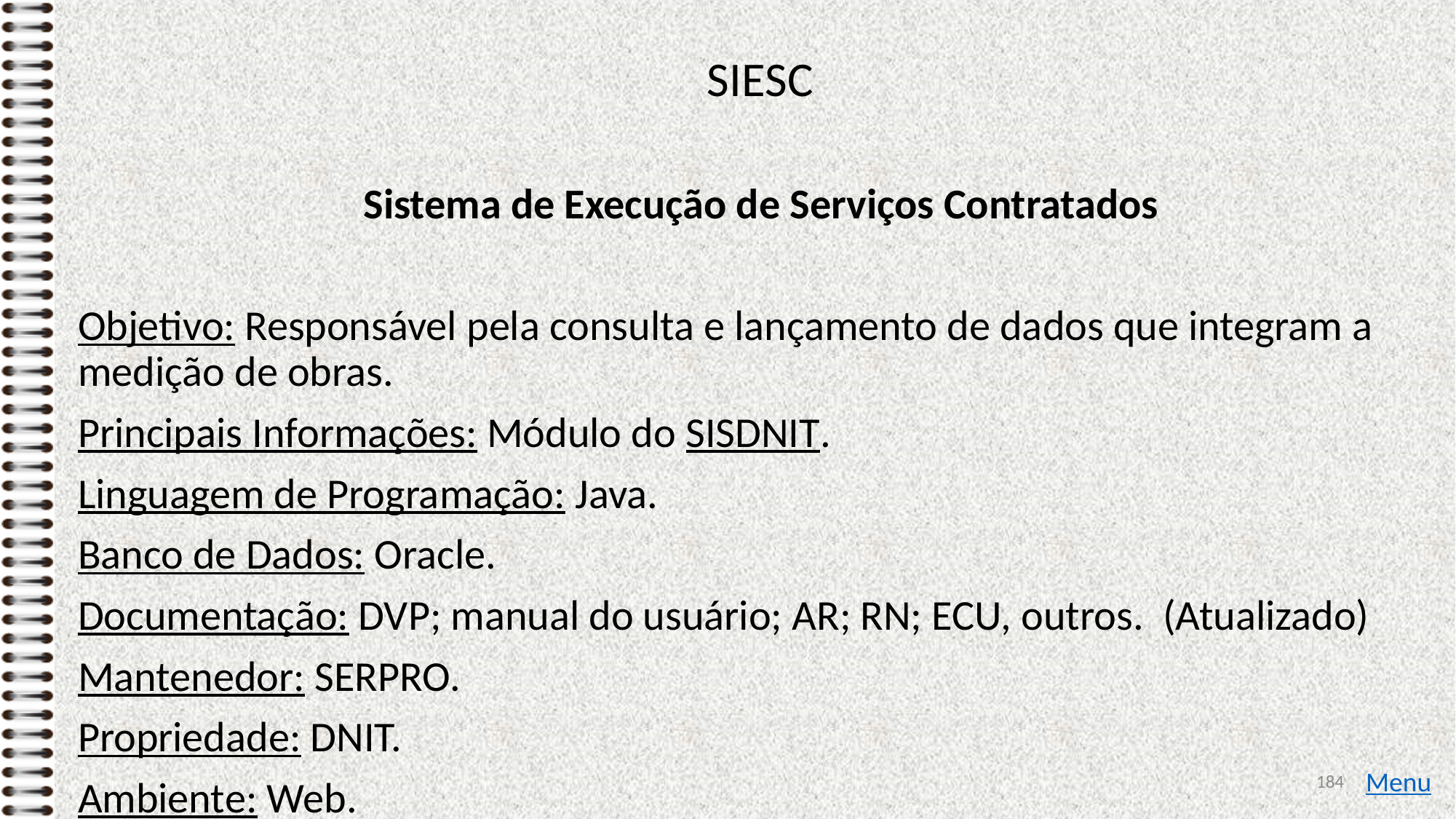

# SIESC

Sistema de Execução de Serviços Contratados

Objetivo: Responsável pela consulta e lançamento de dados que integram a medição de obras.
Principais Informações: Módulo do SISDNIT.
Linguagem de Programação: Java.
Banco de Dados: Oracle.
Documentação: DVP; manual do usuário; AR; RN; ECU, outros.  (Atualizado)
Mantenedor: SERPRO.
Propriedade: DNIT.
Ambiente: Web.
184
Menu